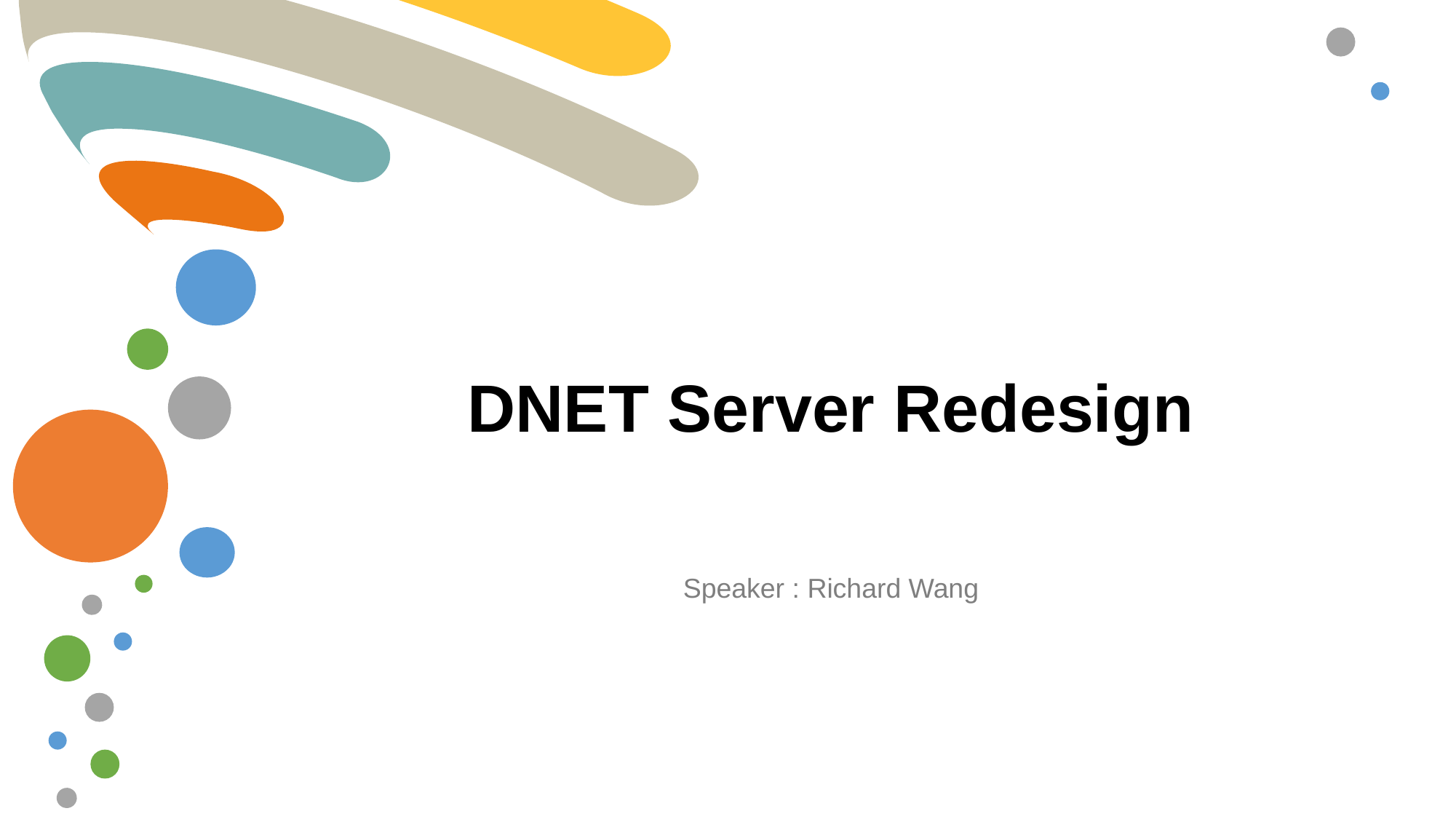

# DNET Server Redesign
Speaker : Richard Wang